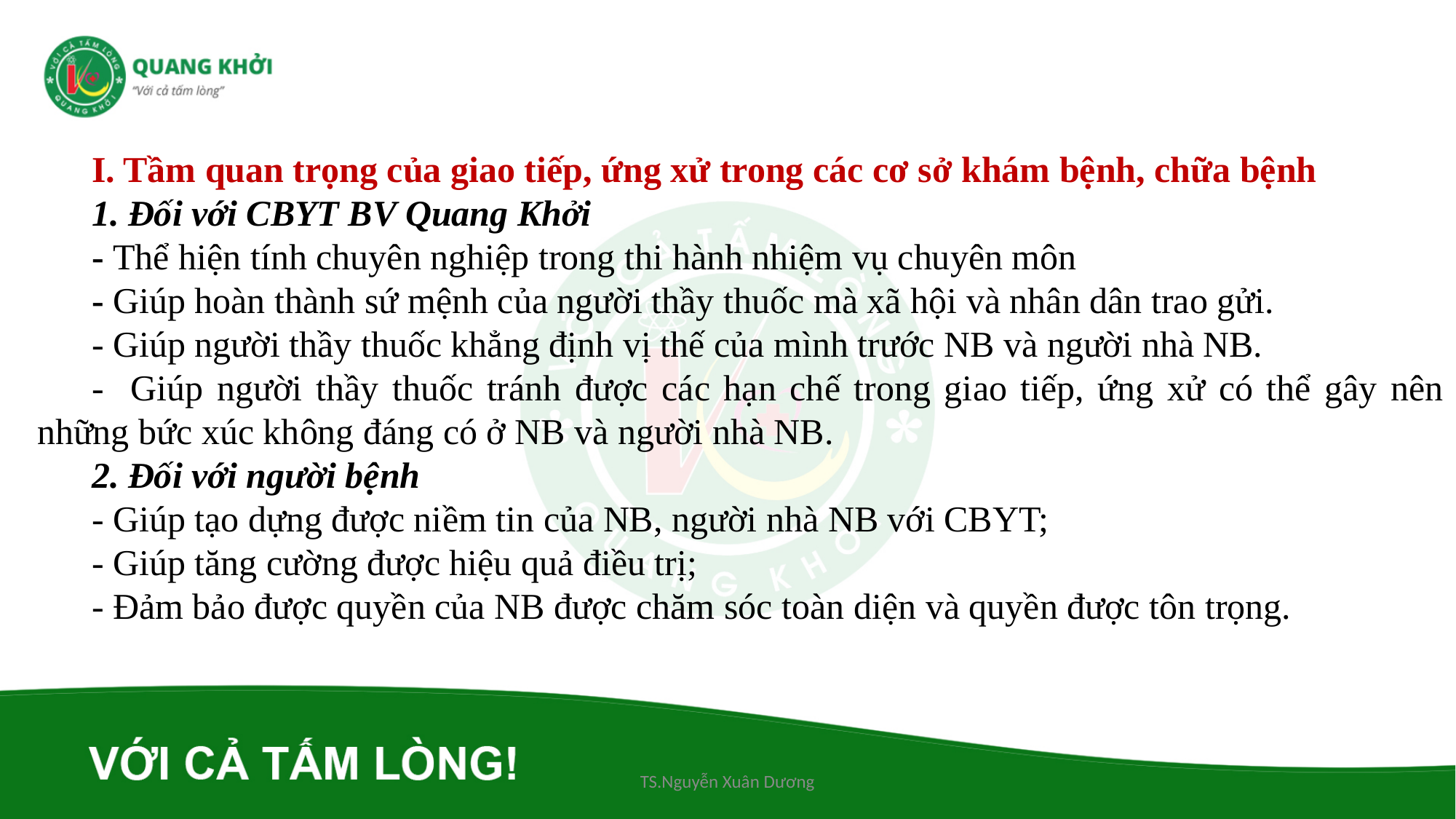

I. Tầm quan trọng của giao tiếp, ứng xử trong các cơ sở khám bệnh, chữa bệnh
1. Đối với CBYT BV Quang Khởi
- Thể hiện tính chuyên nghiệp trong thi hành nhiệm vụ chuyên môn
- Giúp hoàn thành sứ mệnh của người thầy thuốc mà xã hội và nhân dân trao gửi.
- Giúp người thầy thuốc khẳng định vị thế của mình trước NB và người nhà NB.
-  Giúp người thầy thuốc tránh được các hạn chế trong giao tiếp, ứng xử có thể gây nên những bức xúc không đáng có ở NB và người nhà NB.
2. Đối với người bệnh
- Giúp tạo dựng được niềm tin của NB, người nhà NB với CBYT;
- Giúp tăng cường được hiệu quả điều trị;
- Đảm bảo được quyền của NB được chăm sóc toàn diện và quyền được tôn trọng.
TS.Nguyễn Xuân Dương